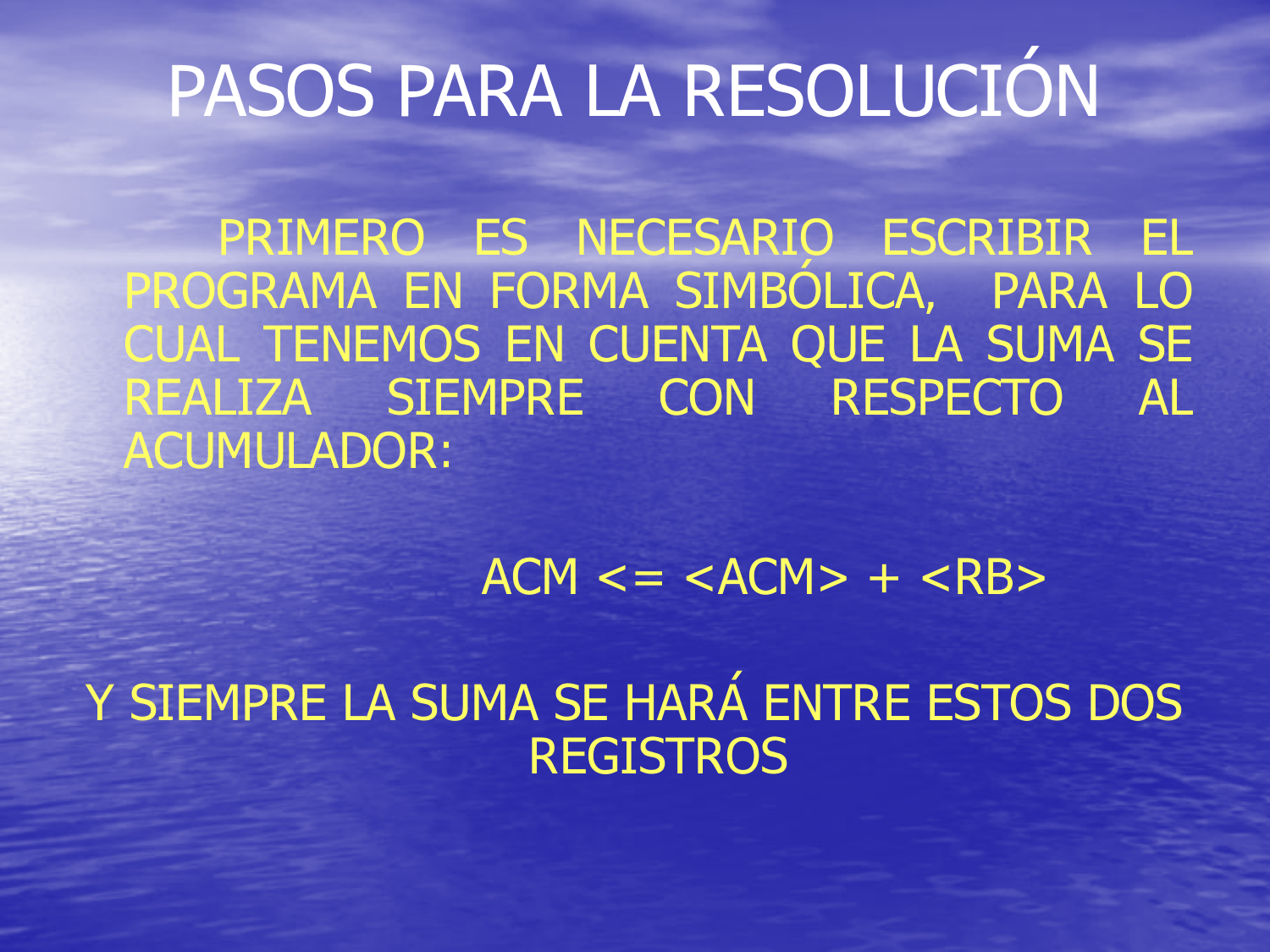

# PASOS PARA LA RESOLUCIÓN
   PRIMERO ES NECESARIO ESCRIBIR EL PROGRAMA EN FORMA SIMBÓLICA,  PARA LO CUAL TENEMOS EN CUENTA QUE LA SUMA SE REALIZA SIEMPRE CON RESPECTO AL ACUMULADOR:

                 ACM <= <ACM> + <RB>

Y SIEMPRE LA SUMA SE HARÁ ENTRE ESTOS DOS REGISTROS